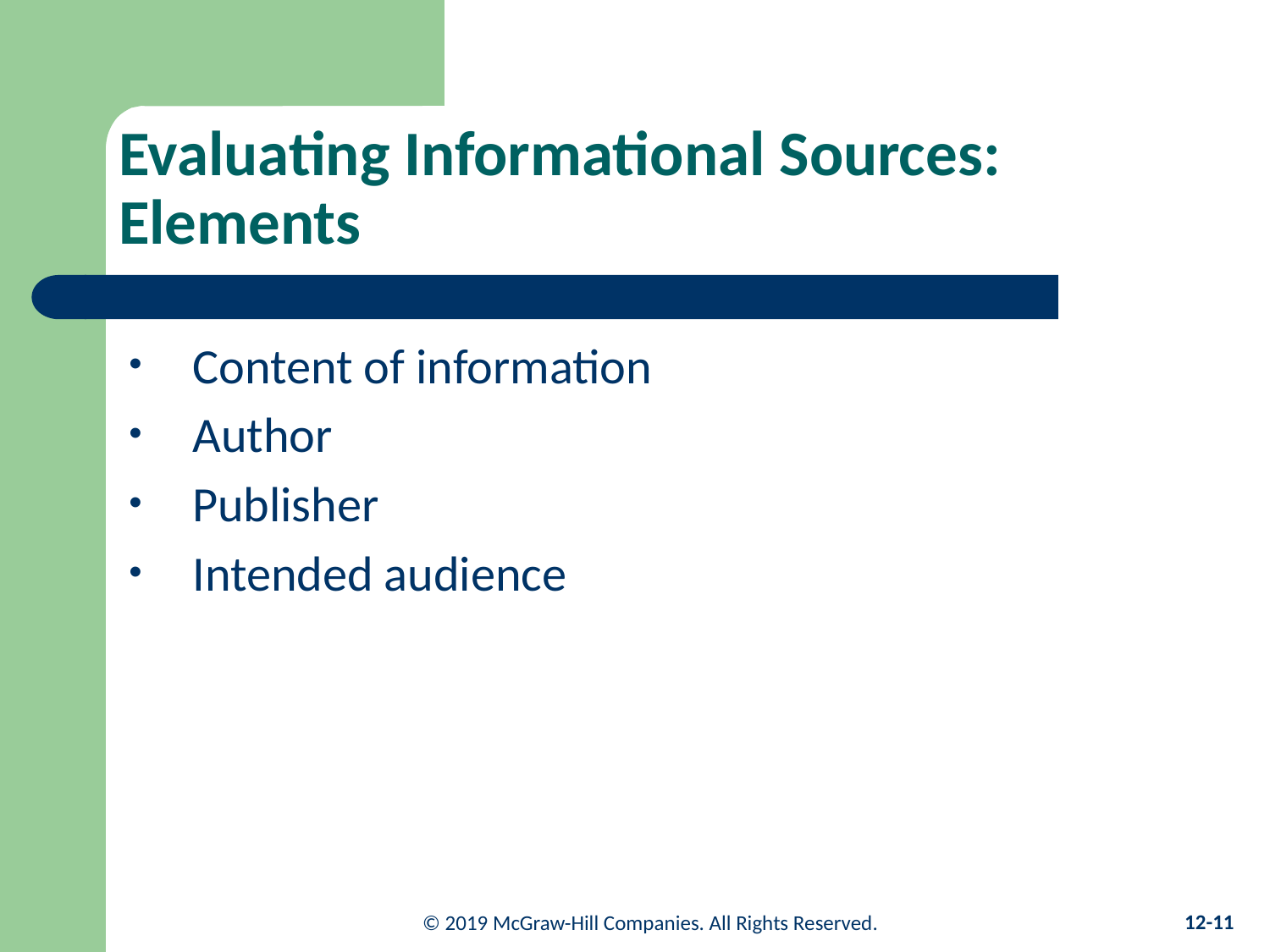

# Evaluating Informational Sources: Elements
Content of information
Author
Publisher
Intended audience